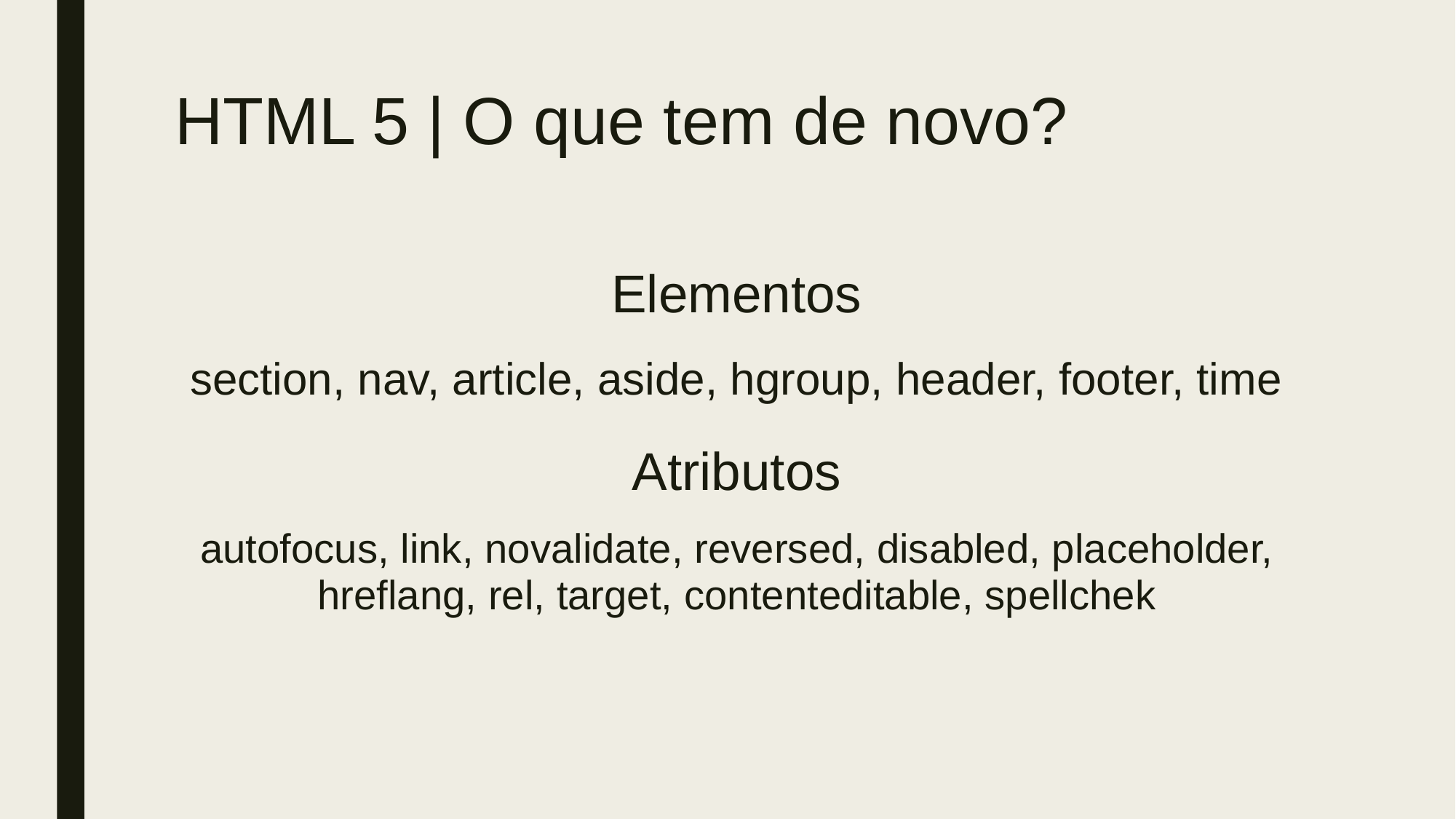

# HTML 5 | O que tem de novo?
Elementos
section, nav, article, aside, hgroup, header, footer, time
Atributos
autofocus, link, novalidate, reversed, disabled, placeholder, hreflang, rel, target, contenteditable, spellchek